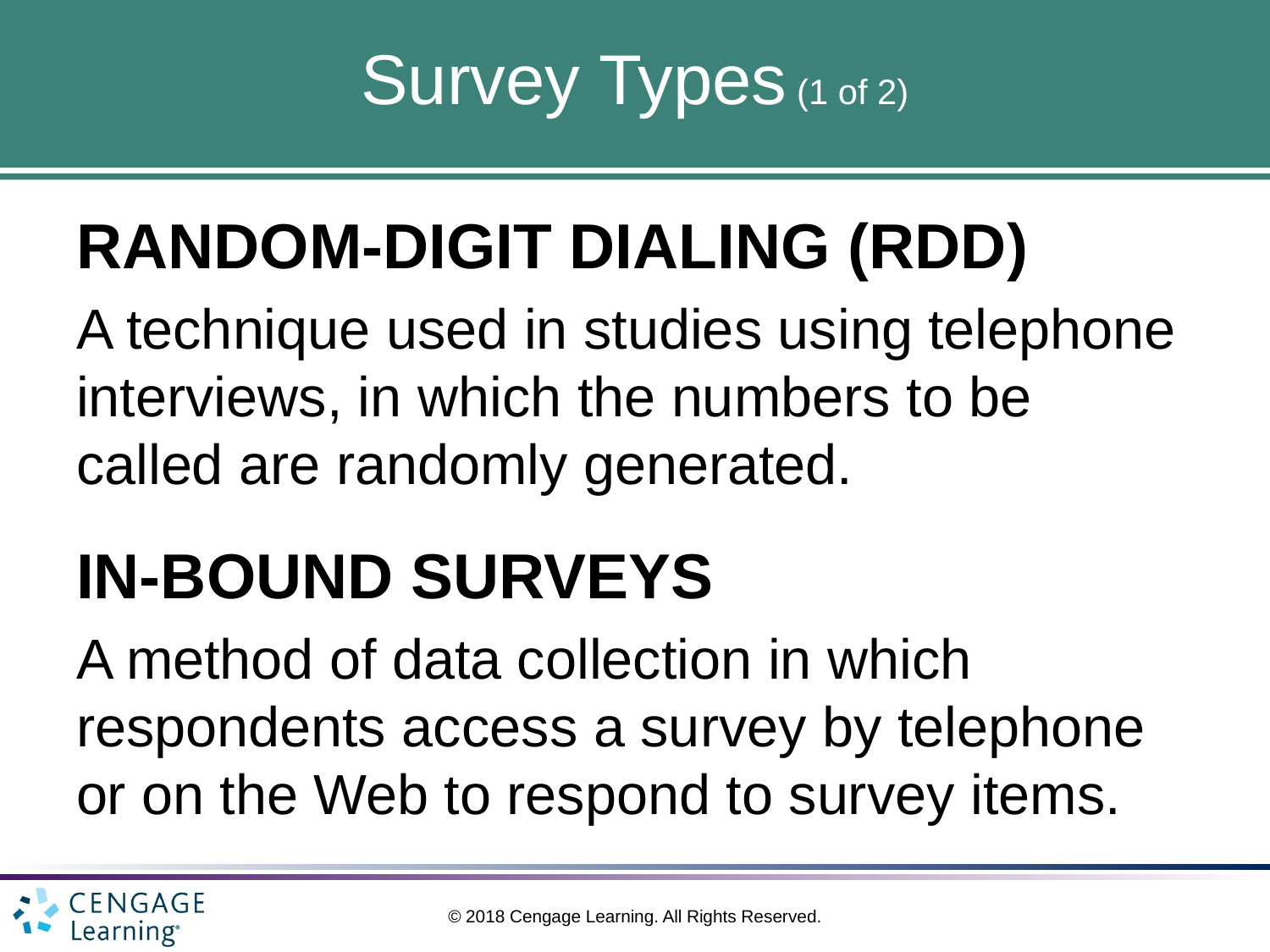

# Survey Types (1 of 2)
RANDOM-DIGIT DIALING (RDD)
A technique used in studies using telephone interviews, in which the numbers to be called are randomly generated.
IN-BOUND SURVEYS
A method of data collection in which respondents access a survey by telephone or on the Web to respond to survey items.